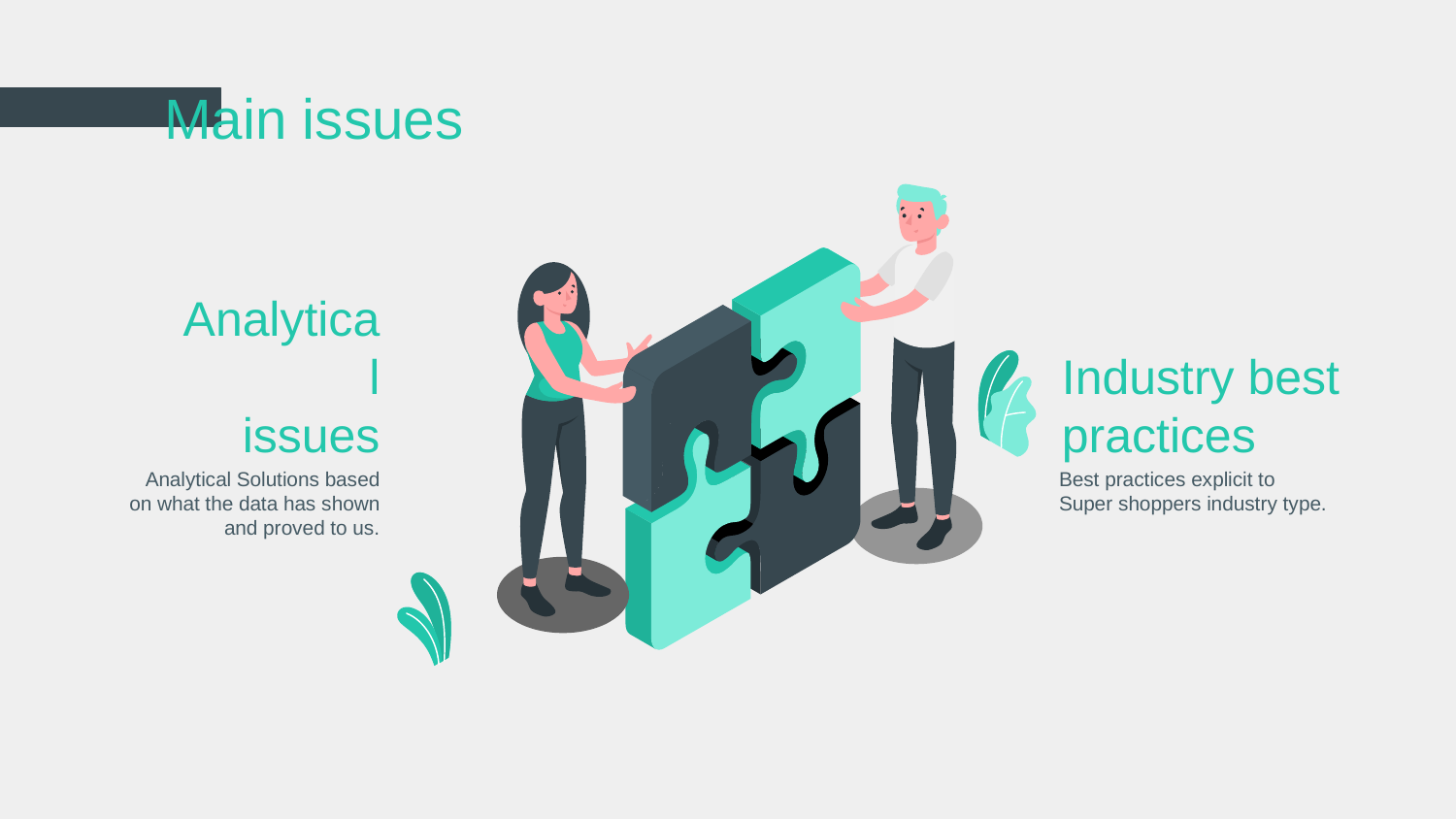

# Main issues

Analytical
issues
Industry best practices
Analytical Solutions based on what the data has shown and proved to us.
Best practices explicit to Super shoppers industry type.